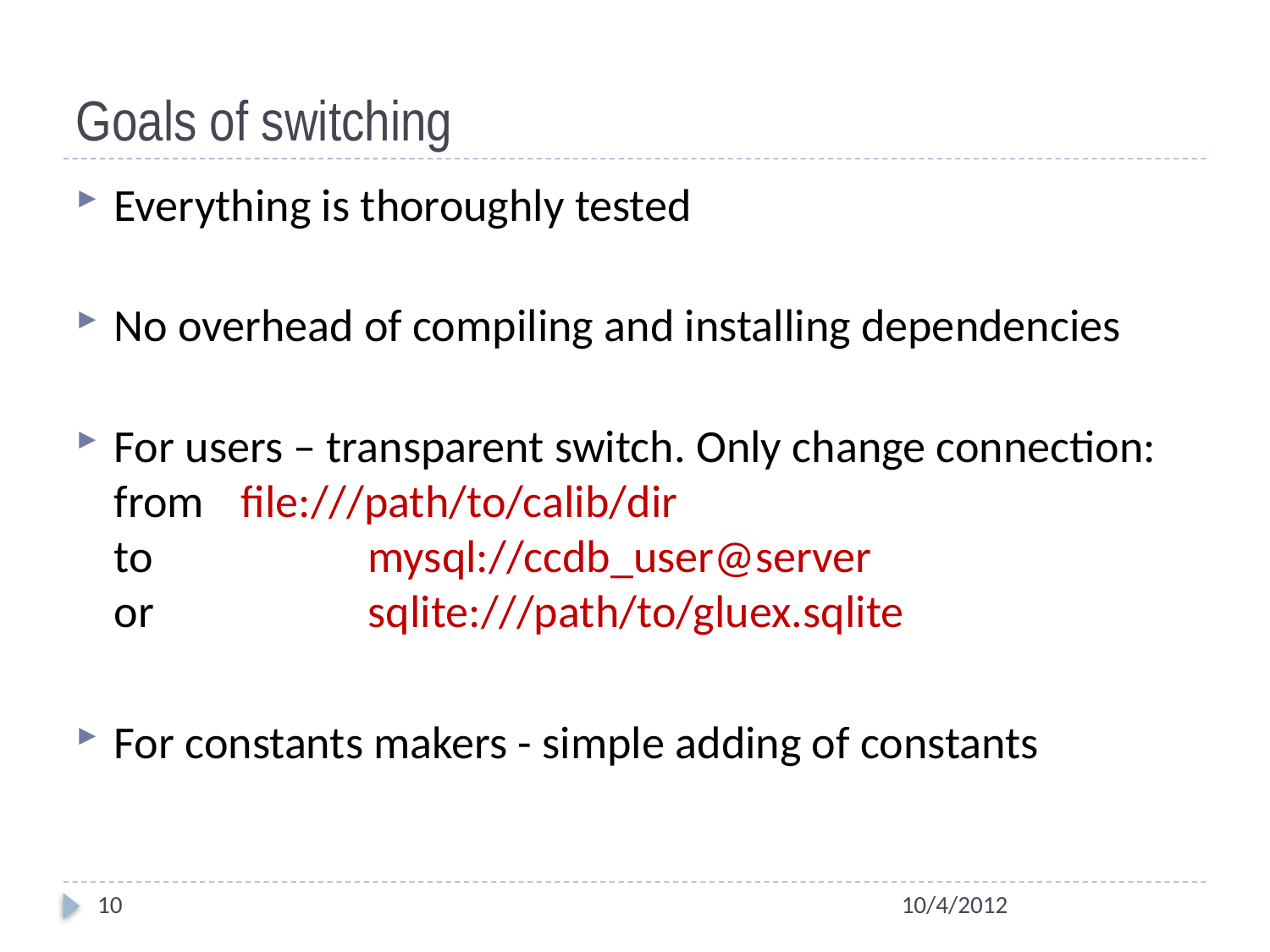

# Goals of switching
Everything is thoroughly tested
No overhead of compiling and installing dependencies
For users – transparent switch. Only change connection:
from	file:///path/to/calib/dir
to		mysql://ccdb_user@server
or		sqlite:///path/to/gluex.sqlite

For constants makers - simple adding of constants

10
10/4/2012